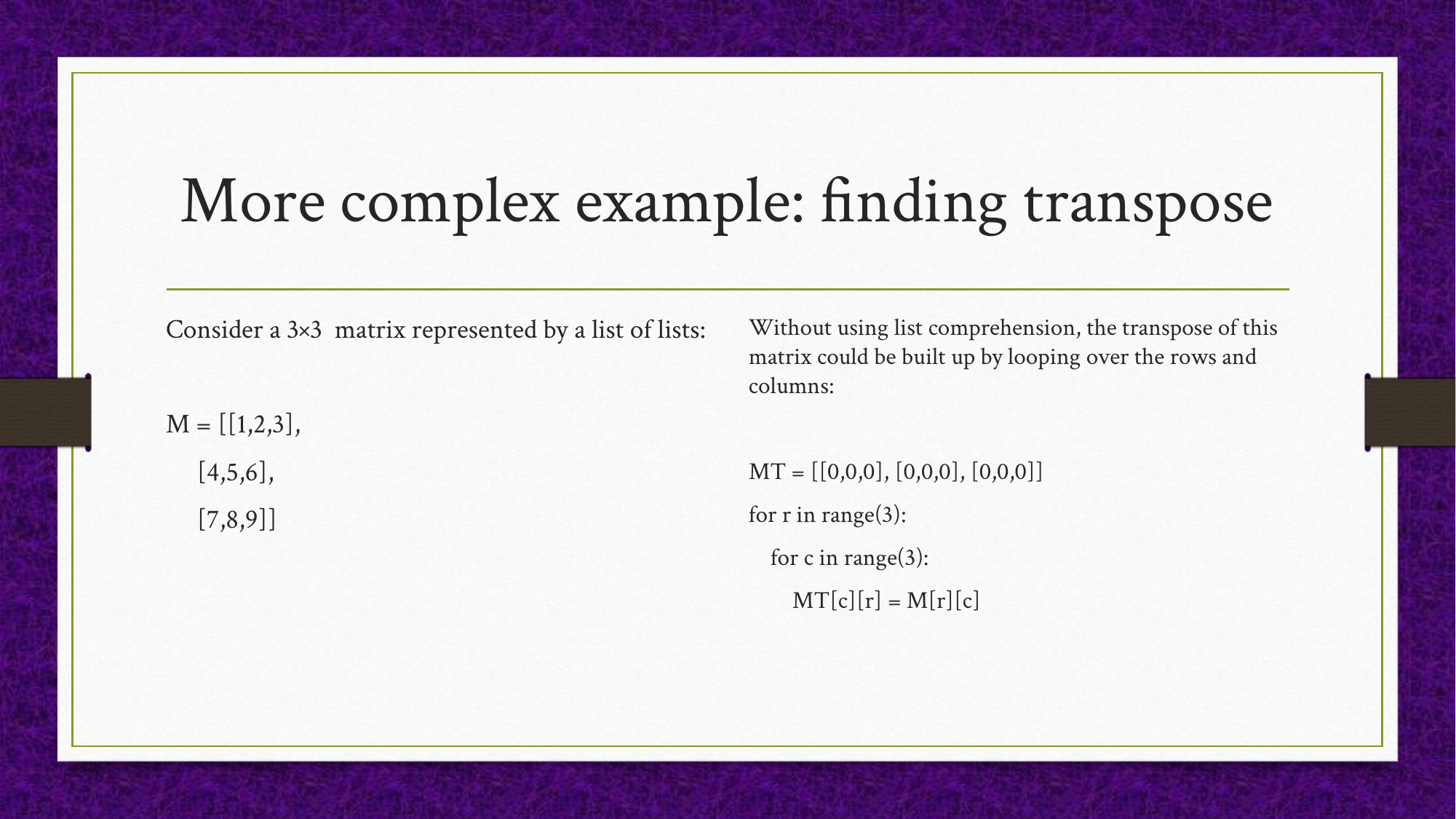

# More complex example: finding transpose
Consider a 3×3  matrix represented by a list of lists:

M = [[1,2,3],
     [4,5,6],
     [7,8,9]]
Without using list comprehension, the transpose of this matrix could be built up by looping over the rows and columns:

MT = [[0,0,0], [0,0,0], [0,0,0]]
for r in range(3):
    for c in range(3):
        MT[c][r] = M[r][c]